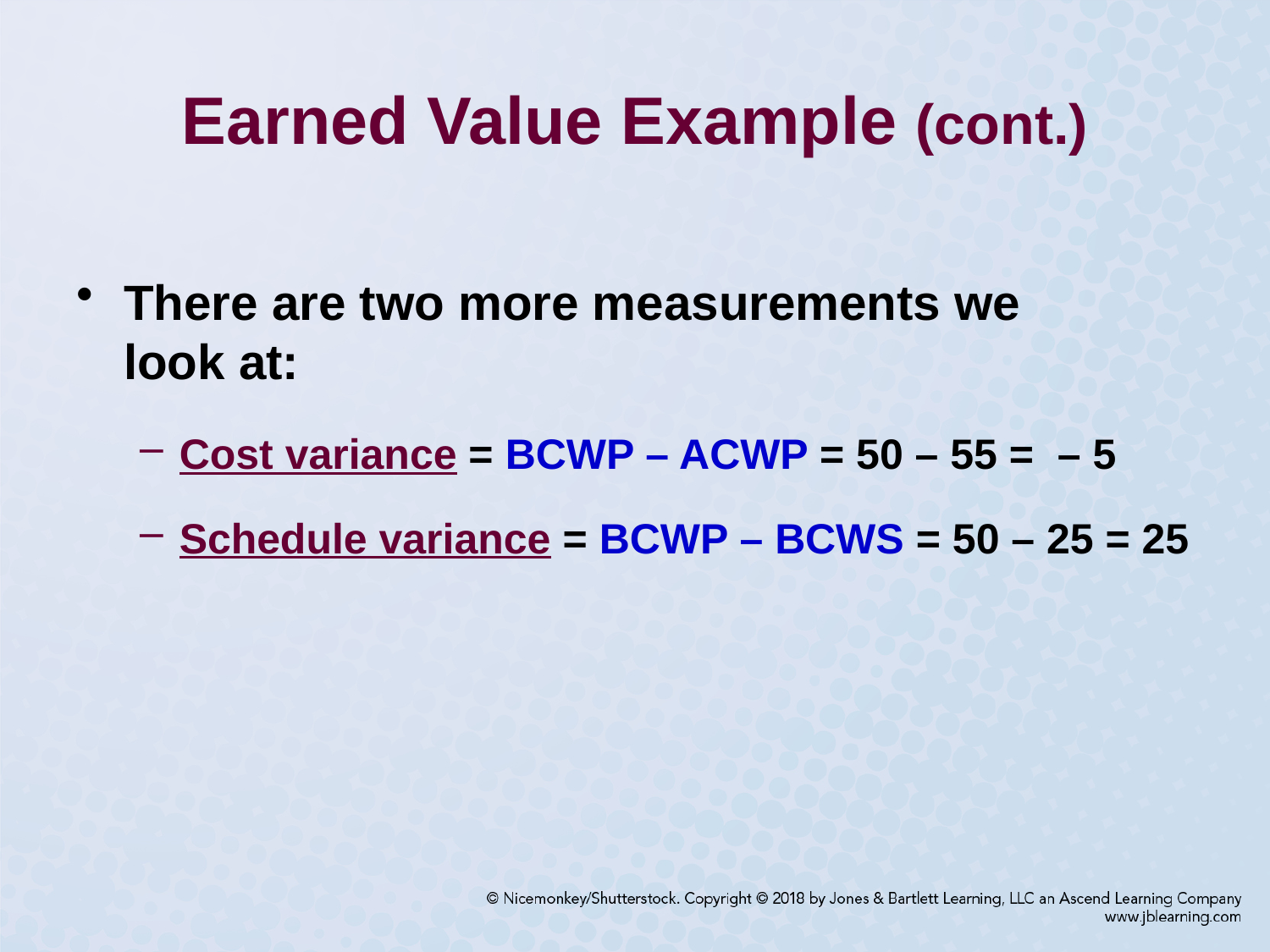

# Earned Value Example (cont.)
There are two more measurements we
look at:

Cost variance = BCWP – ACWP = 50 – 55 =  – 5

Schedule variance = BCWP – BCWS = 50 – 25 = 25